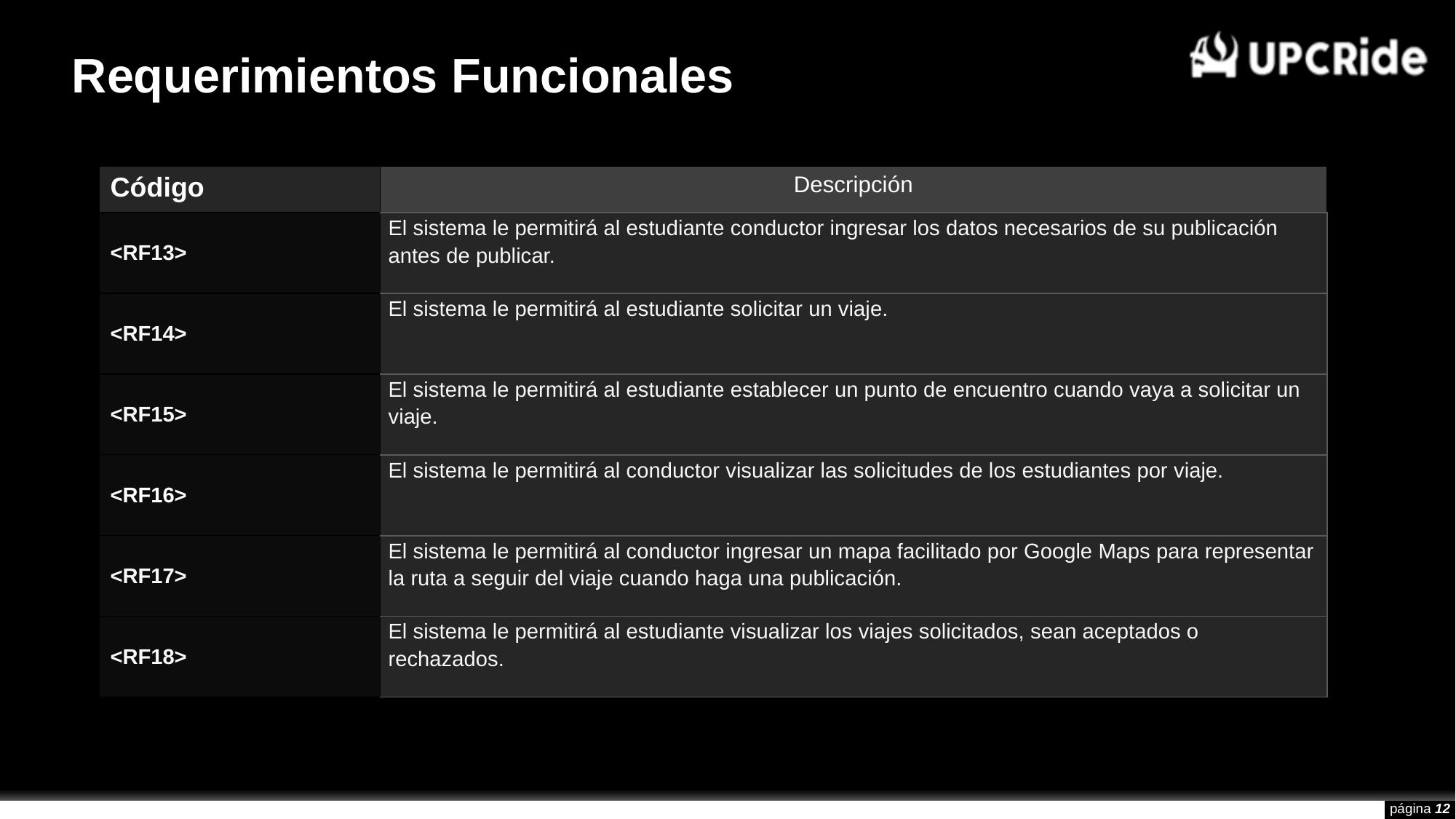

# Requerimientos Funcionales

| Código | Descripción |
| --- | --- |
| <RF13> | El sistema le permitirá al estudiante conductor ingresar los datos necesarios de su publicación antes de publicar. |
| <RF14> | El sistema le permitirá al estudiante solicitar un viaje. |
| <RF15> | El sistema le permitirá al estudiante establecer un punto de encuentro cuando vaya a solicitar un viaje. |
| <RF16> | El sistema le permitirá al conductor visualizar las solicitudes de los estudiantes por viaje. |
| <RF17> | El sistema le permitirá al conductor ingresar un mapa facilitado por Google Maps para representar la ruta a seguir del viaje cuando haga una publicación. |
| <RF18> | El sistema le permitirá al estudiante visualizar los viajes solicitados, sean aceptados o rechazados. |

página 12